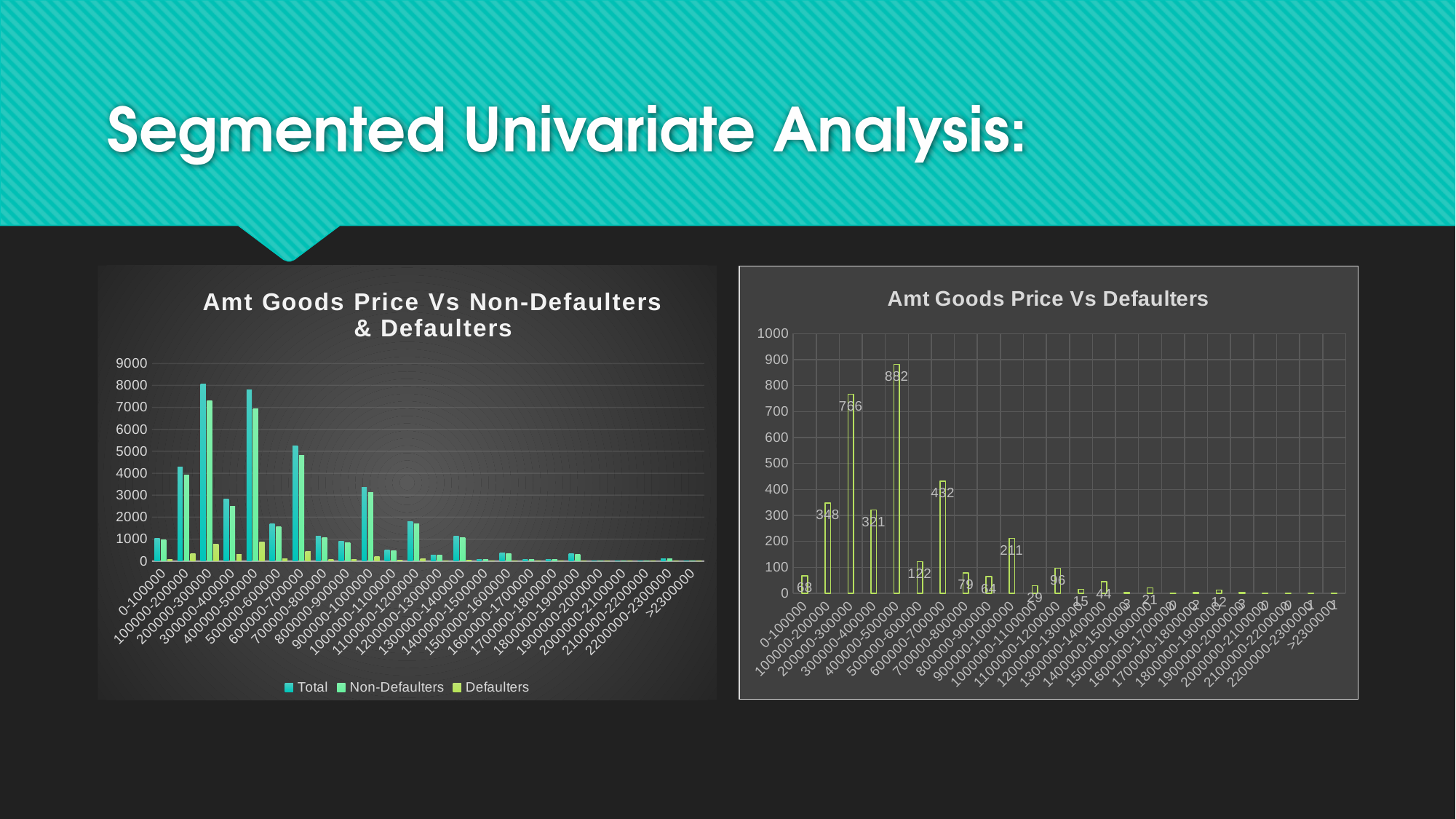

# Segmented Univariate Analysis:

### Chart: Amt Goods Price Vs Non-Defaulters & Defaulters

| Category | Total | Non-Defaulters | Defaulters |
|---|---|---|---|
| 0-100000 | 1039.0 | 971.0 | 68.0 |
| 100000-200000 | 4271.0 | 3923.0 | 348.0 |
| 200000-300000 | 8062.0 | 7296.0 | 766.0 |
| 300000-400000 | 2821.0 | 2500.0 | 321.0 |
| 400000-500000 | 7809.0 | 6927.0 | 882.0 |
| 500000-600000 | 1680.0 | 1558.0 | 122.0 |
| 600000-700000 | 5241.0 | 4809.0 | 432.0 |
| 700000-800000 | 1134.0 | 1055.0 | 79.0 |
| 800000-900000 | 900.0 | 836.0 | 64.0 |
| 900000-1000000 | 3345.0 | 3134.0 | 211.0 |
| 1000000-1100000 | 498.0 | 469.0 | 29.0 |
| 1100000-1200000 | 1793.0 | 1697.0 | 96.0 |
| 1200000-1300000 | 274.0 | 259.0 | 15.0 |
| 1300000-1400000 | 1127.0 | 1083.0 | 44.0 |
| 1400000-1500000 | 86.0 | 83.0 | 3.0 |
| 1500000-1600000 | 355.0 | 334.0 | 21.0 |
| 1600000-1700000 | 62.0 | 62.0 | 0.0 |
| 1700000-1800000 | 67.0 | 65.0 | 2.0 |
| 1800000-1900000 | 330.0 | 318.0 | 12.0 |
| 1900000-2000000 | 21.0 | 18.0 | 3.0 |
| 2000000-2100000 | 19.0 | 19.0 | 0.0 |
| 2100000-2200000 | 7.0 | 7.0 | 0.0 |
| 2200000-2300000 | 119.0 | 118.0 | 1.0 |
| >2300000 | 9.0 | 8.0 | 1.0 |

### Chart: Amt Goods Price Vs Defaulters

| Category | Defaulters |
|---|---|
| 0-100000 | 68.0 |
| 100000-200000 | 348.0 |
| 200000-300000 | 766.0 |
| 300000-400000 | 321.0 |
| 400000-500000 | 882.0 |
| 500000-600000 | 122.0 |
| 600000-700000 | 432.0 |
| 700000-800000 | 79.0 |
| 800000-900000 | 64.0 |
| 900000-1000000 | 211.0 |
| 1000000-1100000 | 29.0 |
| 1100000-1200000 | 96.0 |
| 1200000-1300000 | 15.0 |
| 1300000-1400000 | 44.0 |
| 1400000-1500000 | 3.0 |
| 1500000-1600000 | 21.0 |
| 1600000-1700000 | 0.0 |
| 1700000-1800000 | 2.0 |
| 1800000-1900000 | 12.0 |
| 1900000-2000000 | 3.0 |
| 2000000-2100000 | 0.0 |
| 2100000-2200000 | 0.0 |
| 2200000-2300000 | 1.0 |
| >2300000 | 1.0 |